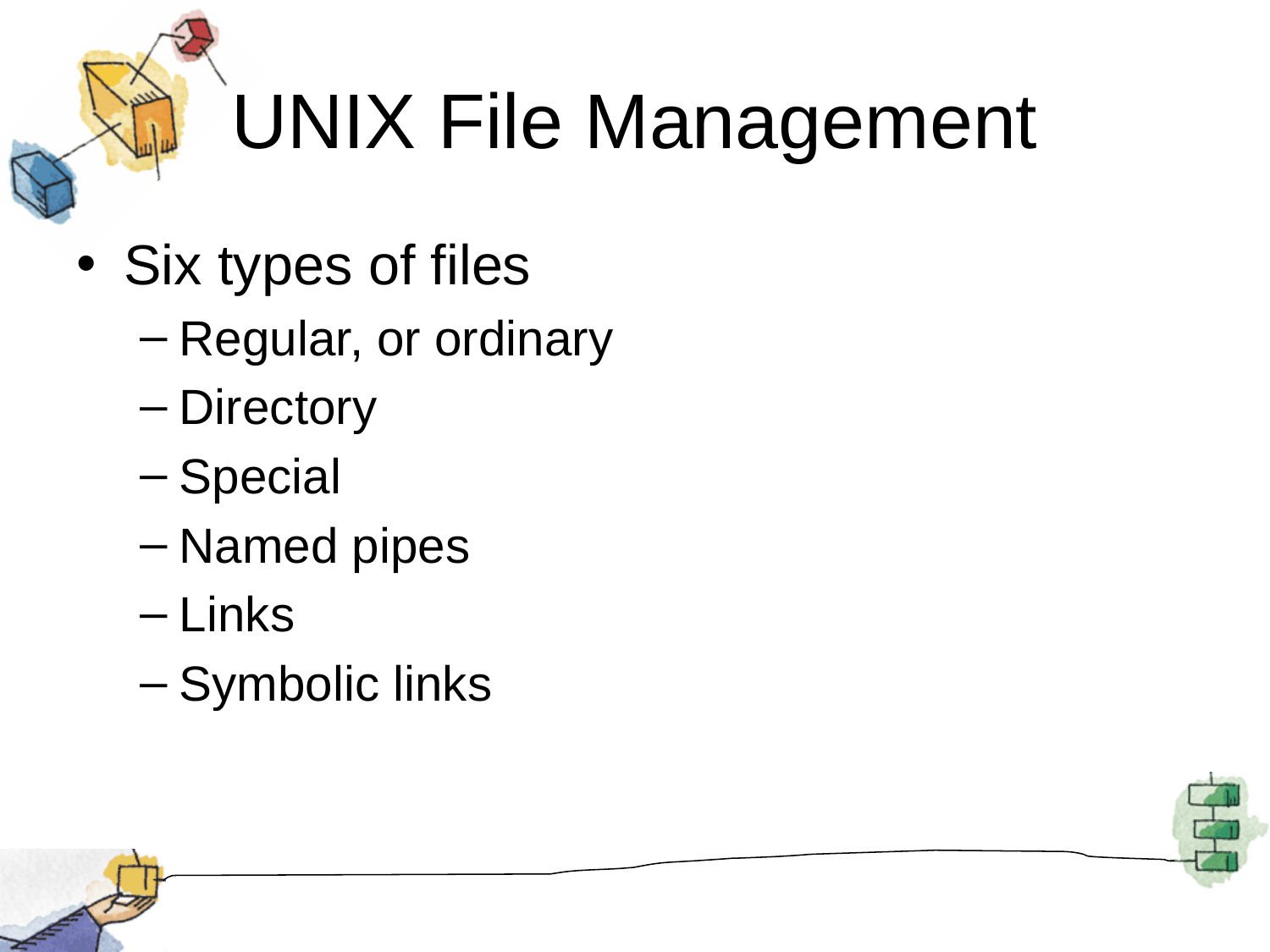

# UNIX File Management
Six types of files
Regular, or ordinary
Directory
Special
Named pipes
Links
Symbolic links